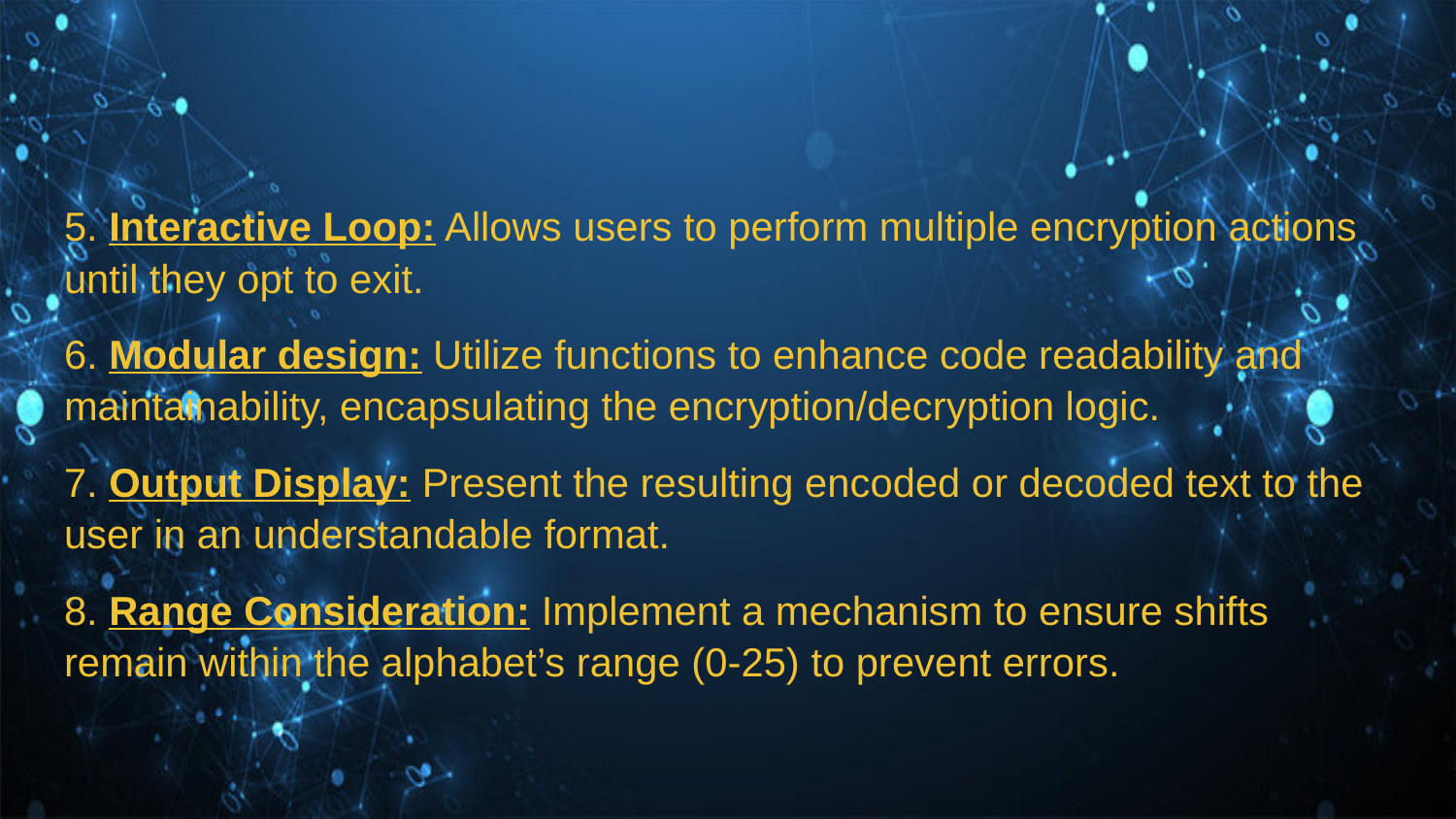

5. Interactive Loop: Allows users to perform multiple encryption actions until they opt to exit.
6. Modular design: Utilize functions to enhance code readability and maintainability, encapsulating the encryption/decryption logic.
7. Output Display: Present the resulting encoded or decoded text to the user in an understandable format.
8. Range Consideration: Implement a mechanism to ensure shifts remain within the alphabet’s range (0-25) to prevent errors.